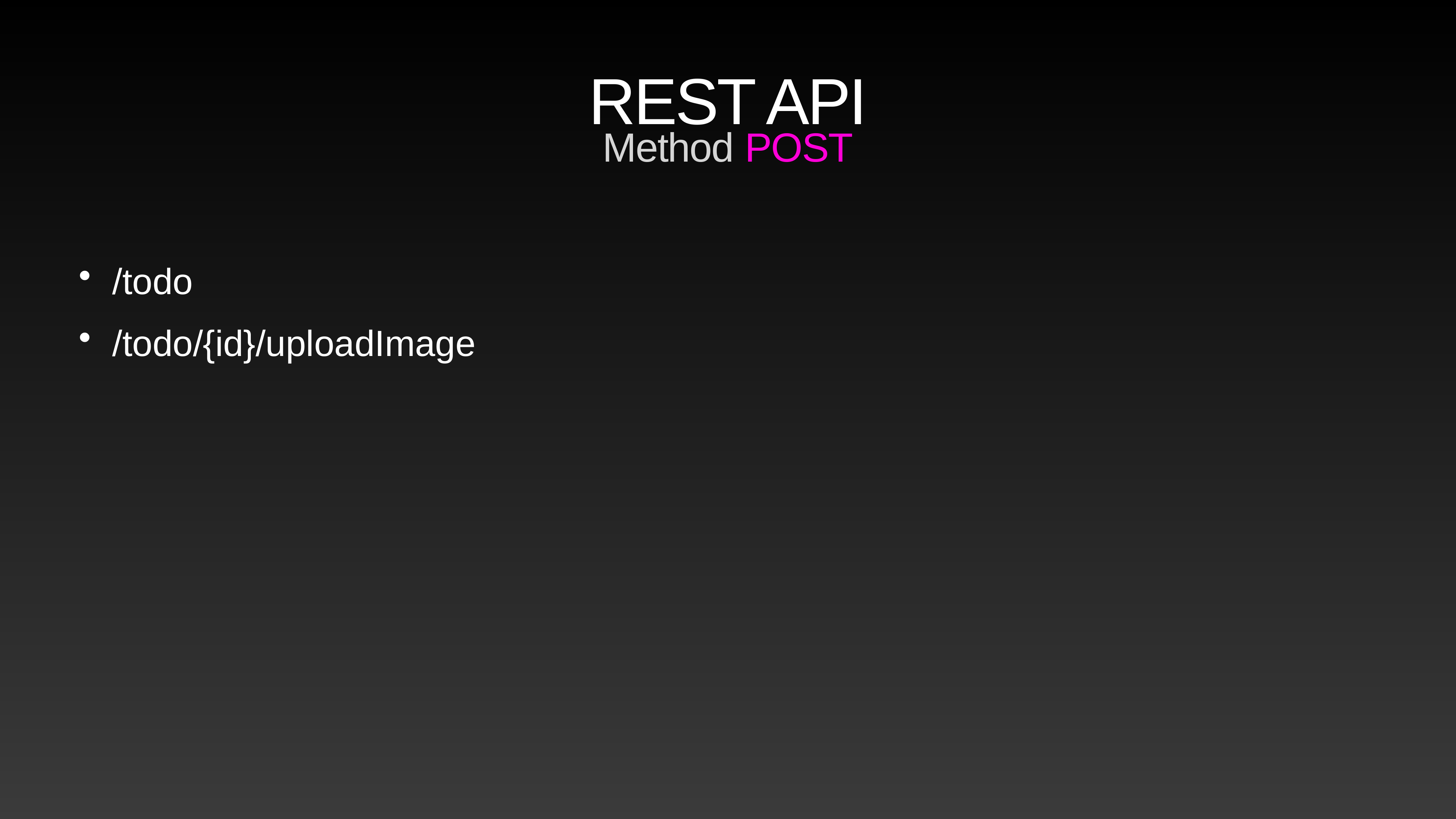

# REST API
Method POST
/todo
/todo/{id}/uploadImage